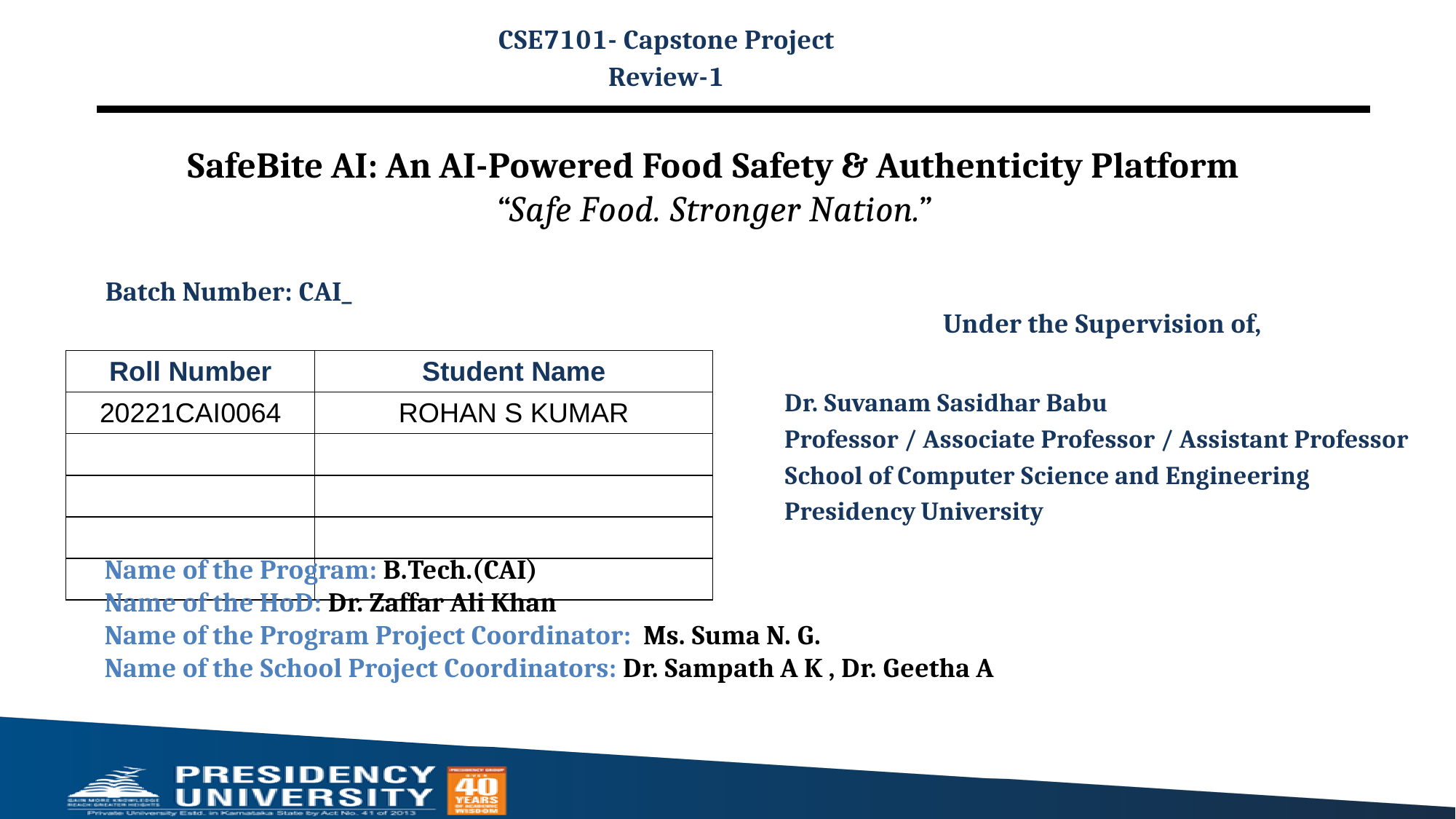

CSE7101- Capstone Project
Review-1
# SafeBite AI: An AI-Powered Food Safety & Authenticity Platform “Safe Food. Stronger Nation.”
Batch Number: CAI_
Under the Supervision of,

Dr. Suvanam Sasidhar Babu
Professor / Associate Professor / Assistant Professor
School of Computer Science and Engineering
Presidency University

| Roll Number | Student Name |
| --- | --- |
| 20221CAI0064 | ROHAN S KUMAR |
|  |  |
|  |  |
|  |  |
|  |  |
Name of the Program: B.Tech.(CAI)
Name of the HoD: Dr. Zaffar Ali Khan
Name of the Program Project Coordinator:  Ms. Suma N. G.
Name of the School Project Coordinators: Dr. Sampath A K , Dr. Geetha A